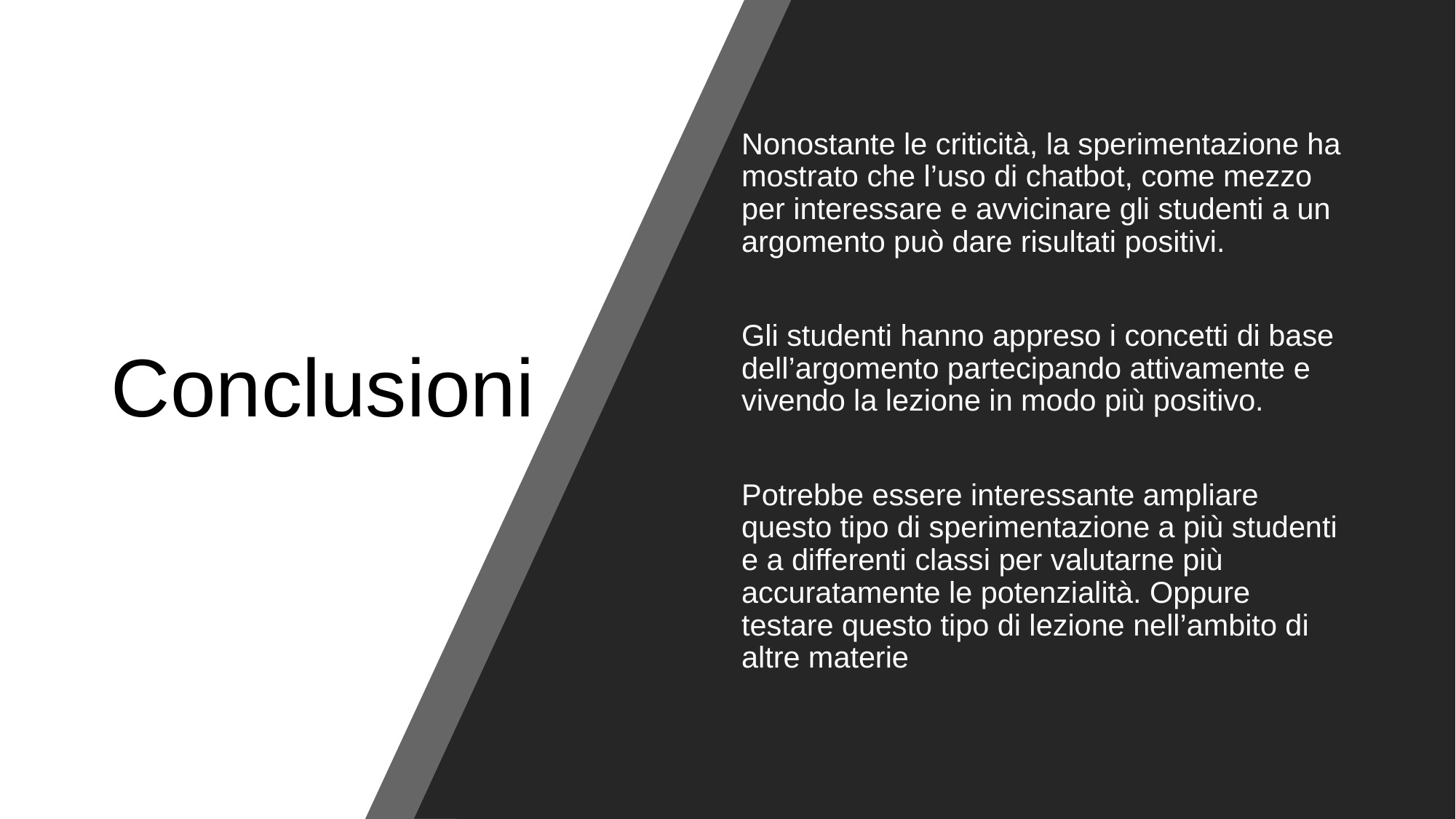

# Conclusioni
Nonostante le criticità, la sperimentazione ha mostrato che l’uso di chatbot, come mezzo per interessare e avvicinare gli studenti a un argomento può dare risultati positivi.

Gli studenti hanno appreso i concetti di base dell’argomento partecipando attivamente e vivendo la lezione in modo più positivo.

Potrebbe essere interessante ampliare questo tipo di sperimentazione a più studenti e a differenti classi per valutarne più accuratamente le potenzialità. Oppure testare questo tipo di lezione nell’ambito di altre materie